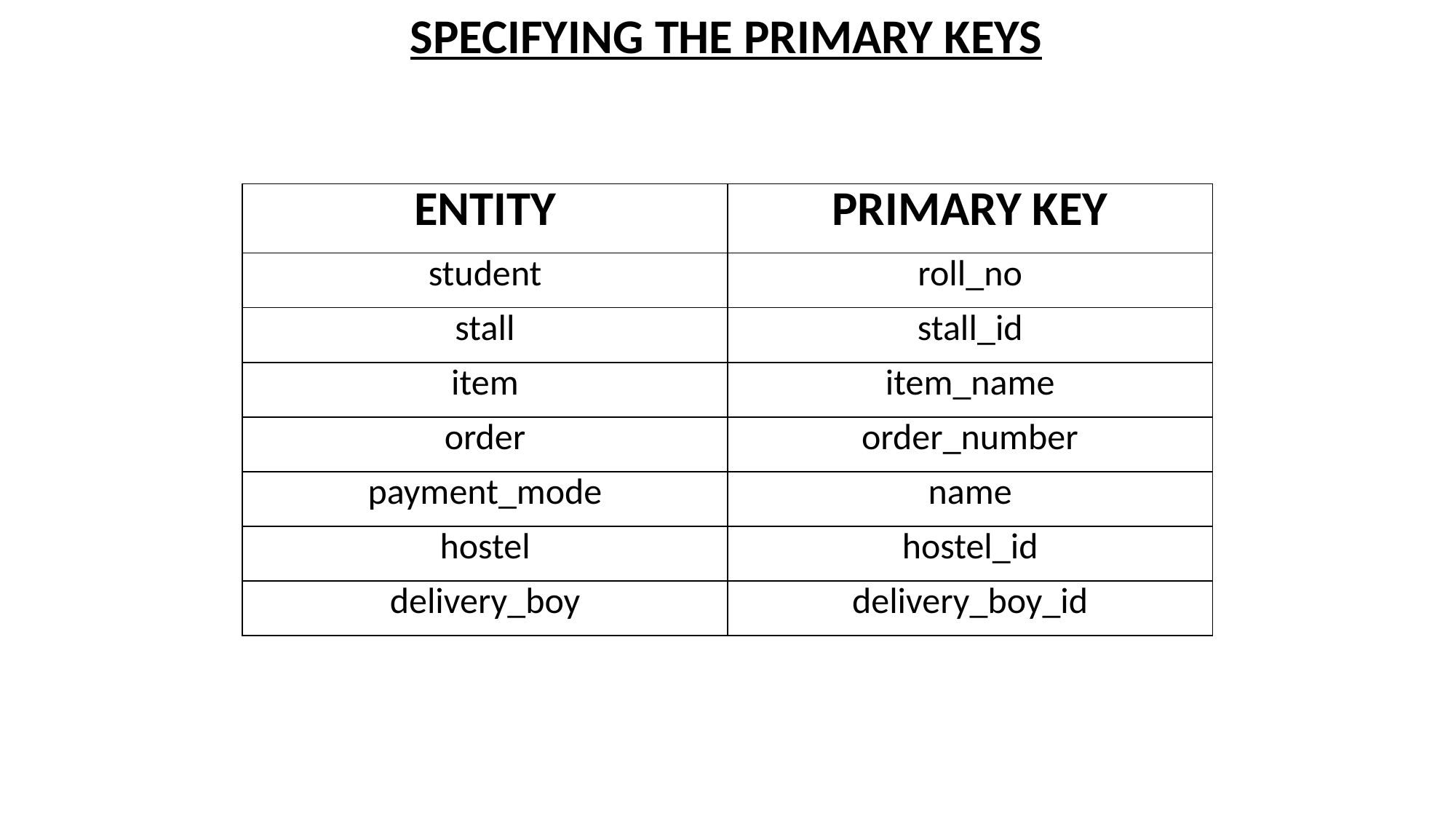

SPECIFYING THE PRIMARY KEYS
| ENTITY | PRIMARY KEY |
| --- | --- |
| student | roll\_no |
| stall | stall\_id |
| item | item\_name |
| order | order\_number |
| payment\_mode | name |
| hostel | hostel\_id |
| delivery\_boy | delivery\_boy\_id |